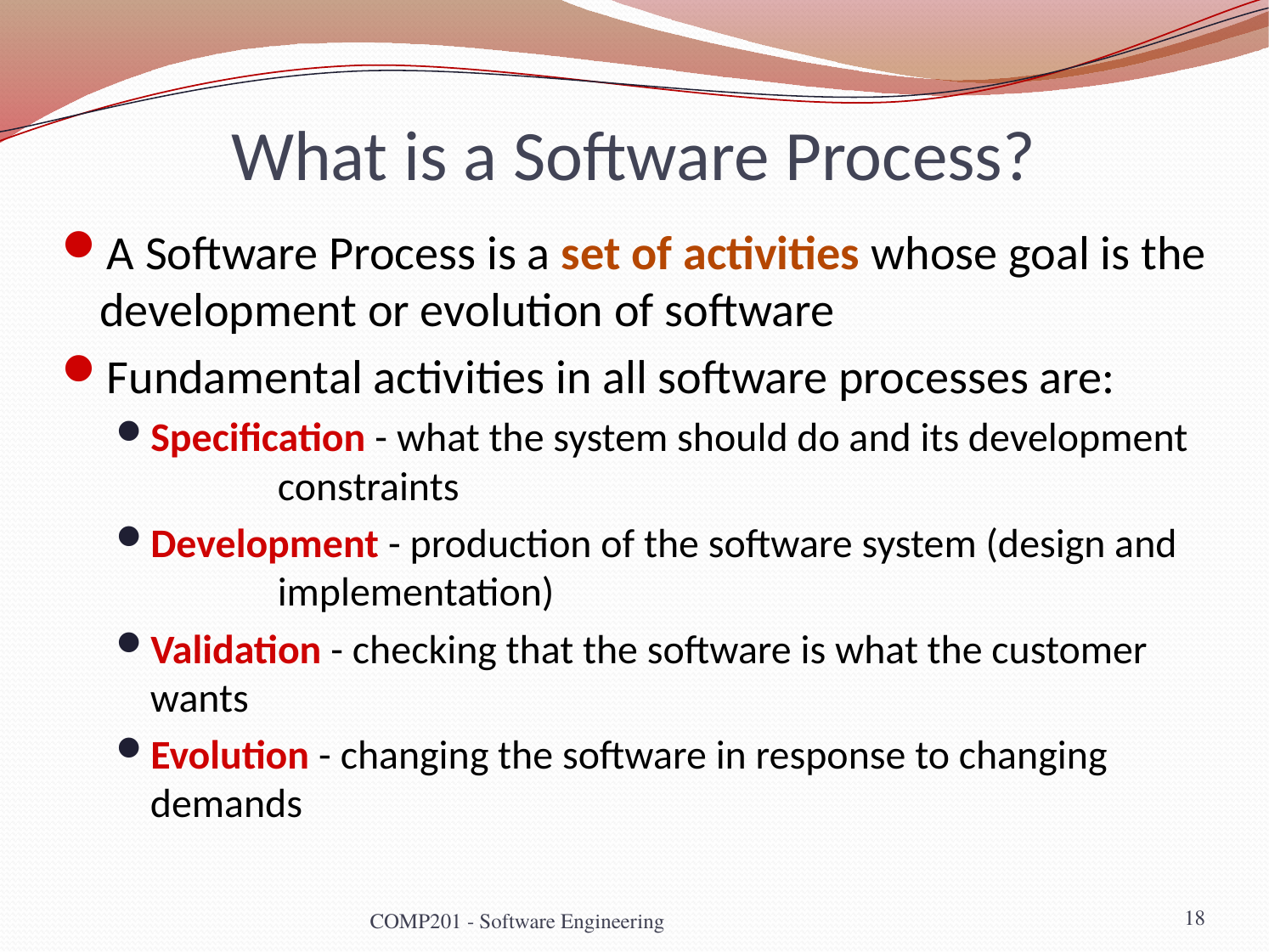

# What is a Software Process?
A Software Process is a set of activities whose goal is the development or evolution of software
Fundamental activities in all software processes are:
Specification - what the system should do and its development 	constraints
Development - production of the software system (design and 	implementation)
Validation - checking that the software is what the customer wants
Evolution - changing the software in response to changing demands
COMP201 - Software Engineering
18